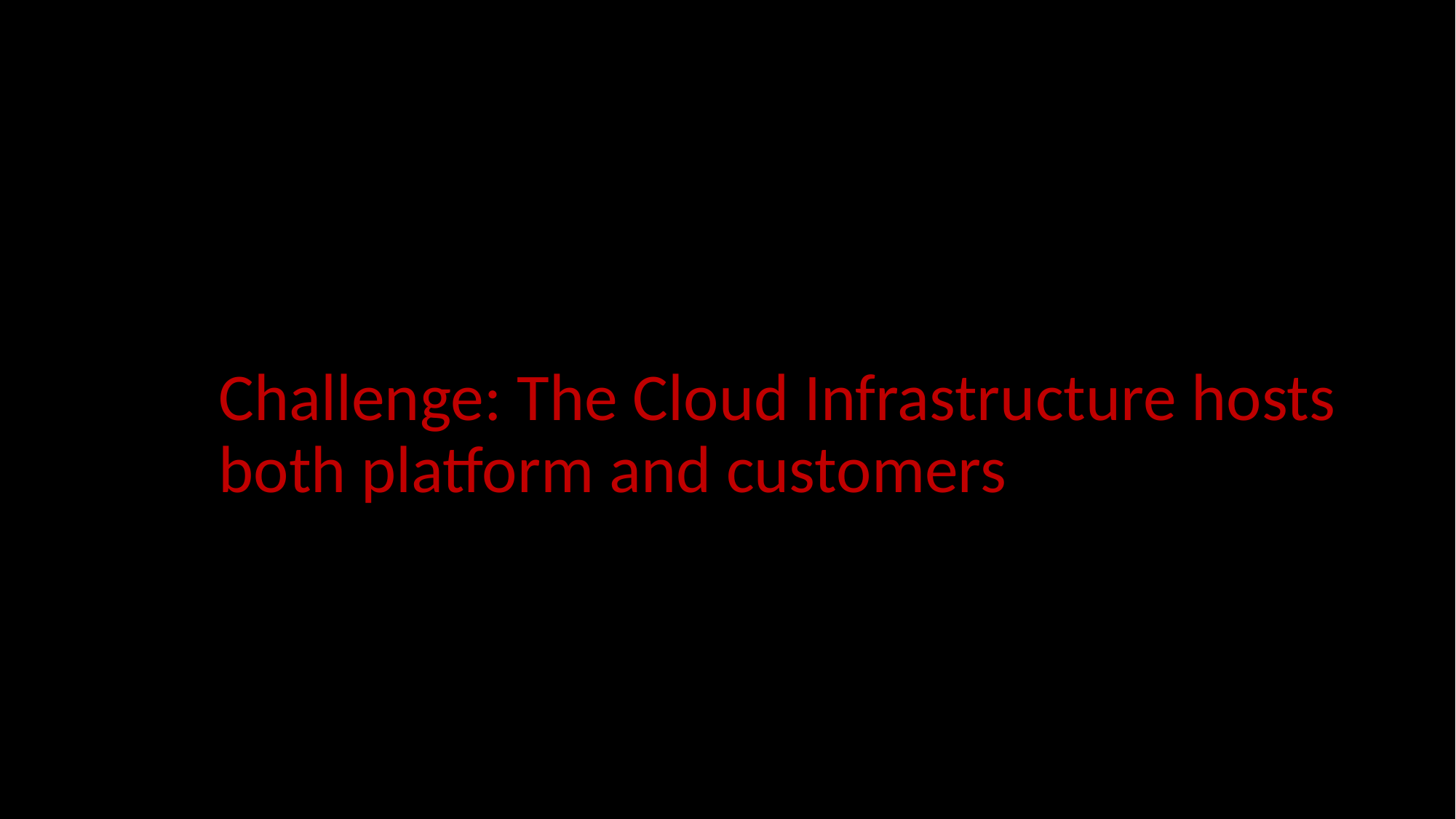

# Challenge: The Cloud Infrastructure hosts both platform and customers